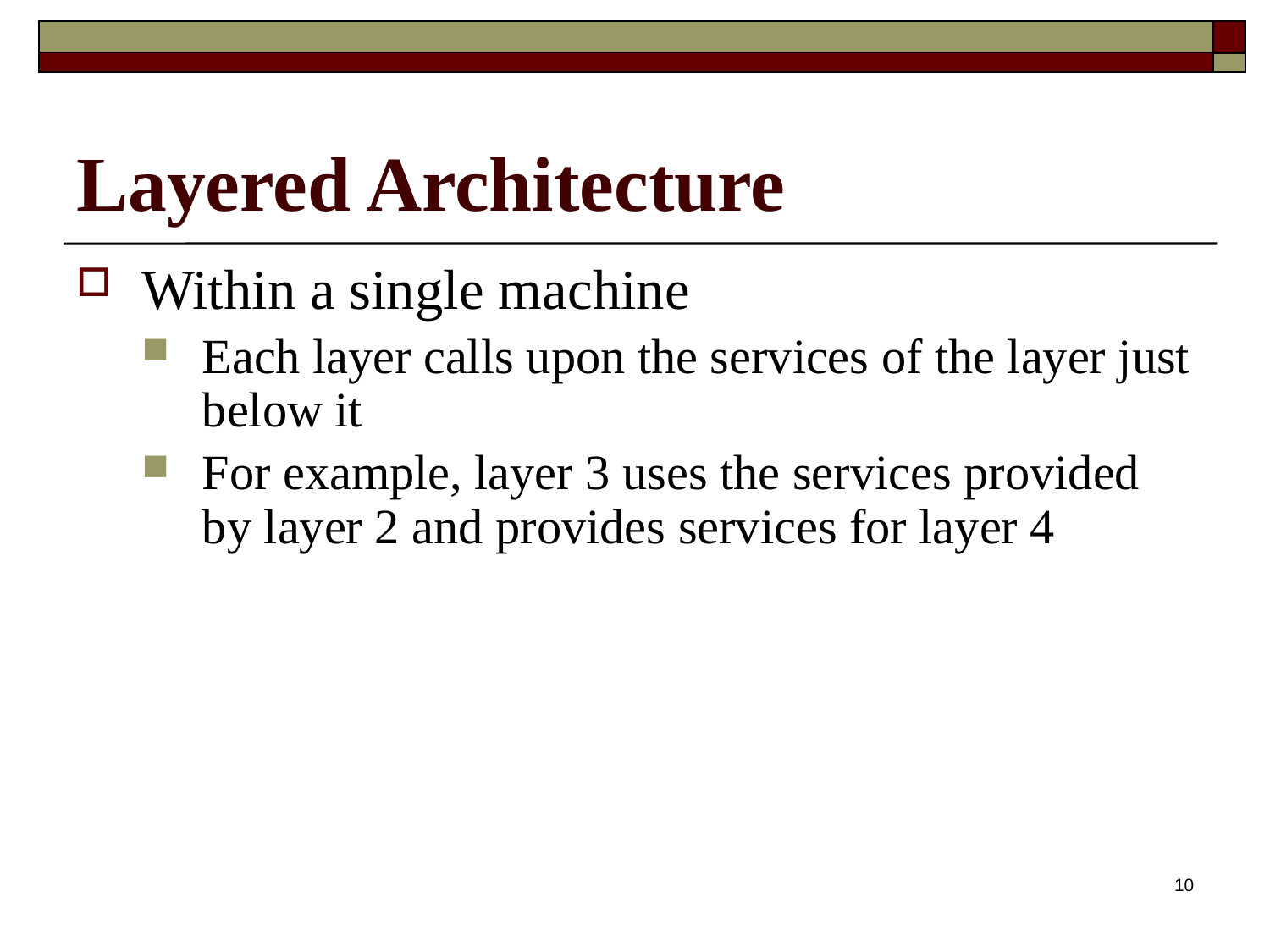

# Layered Architecture
Within a single machine
Each layer calls upon the services of the layer just below it
For example, layer 3 uses the services provided by layer 2 and provides services for layer 4
10